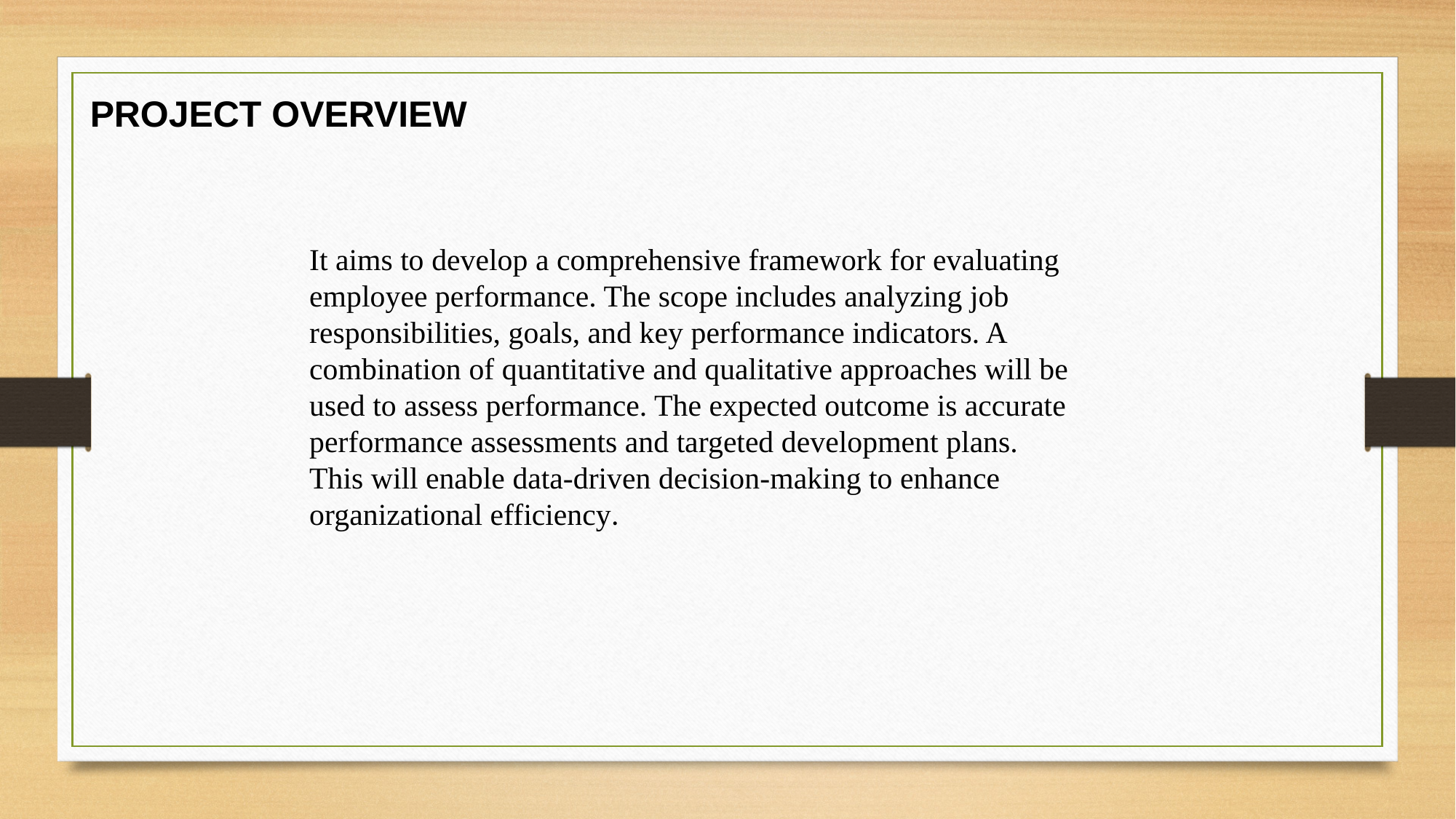

PROJECT OVERVIEW
It aims to develop a comprehensive framework for evaluating
employee performance. The scope includes analyzing job
responsibilities, goals, and key performance indicators. A
combination of quantitative and qualitative approaches will be
used to assess performance. The expected outcome is accurate
performance assessments and targeted development plans.
This will enable data-driven decision-making to enhance
organizational efficiency.